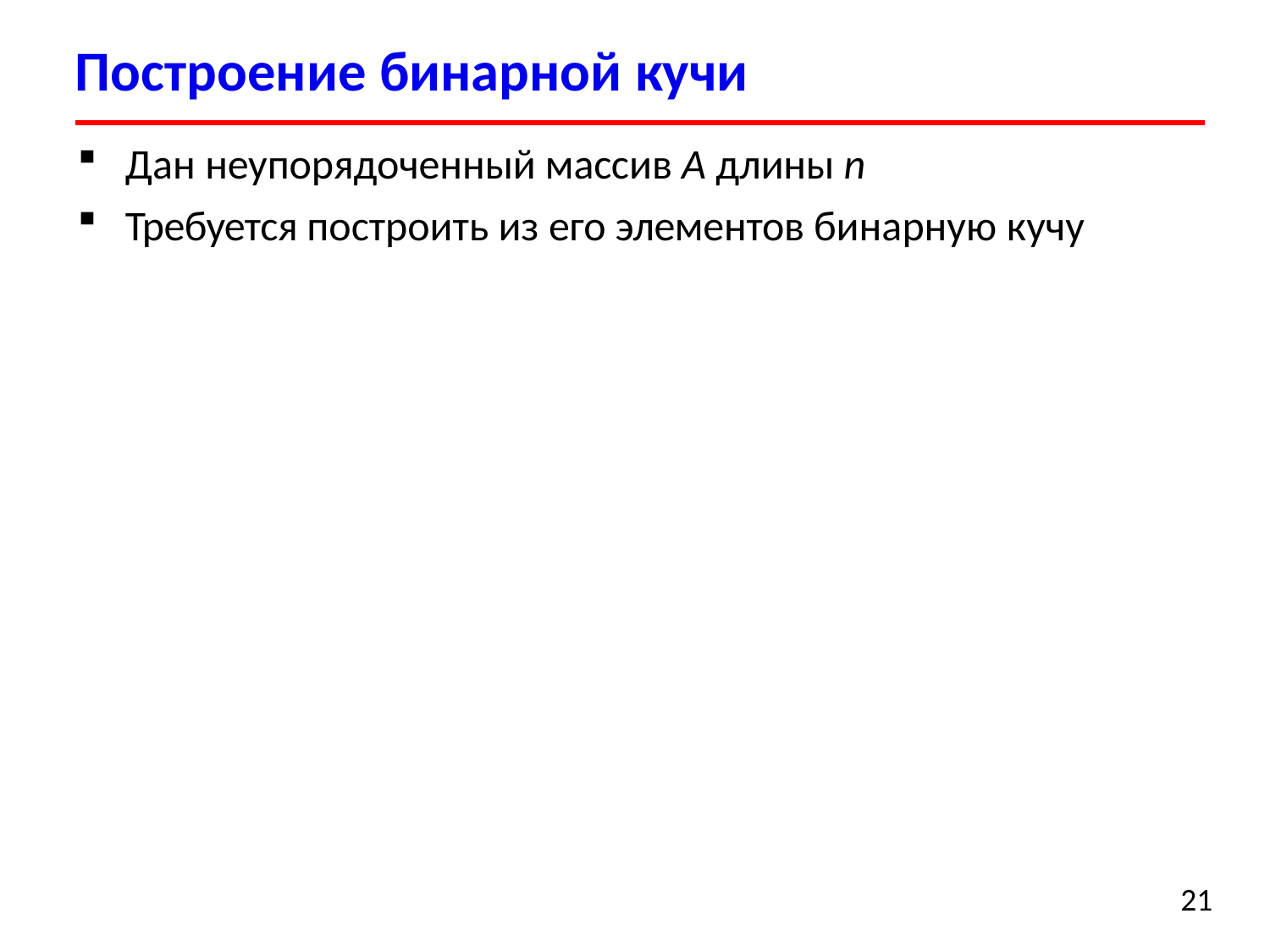

# Построение бинарной кучи
Дан неупорядоченный массив A длины n
Требуется построить из его элементов бинарную кучу
21